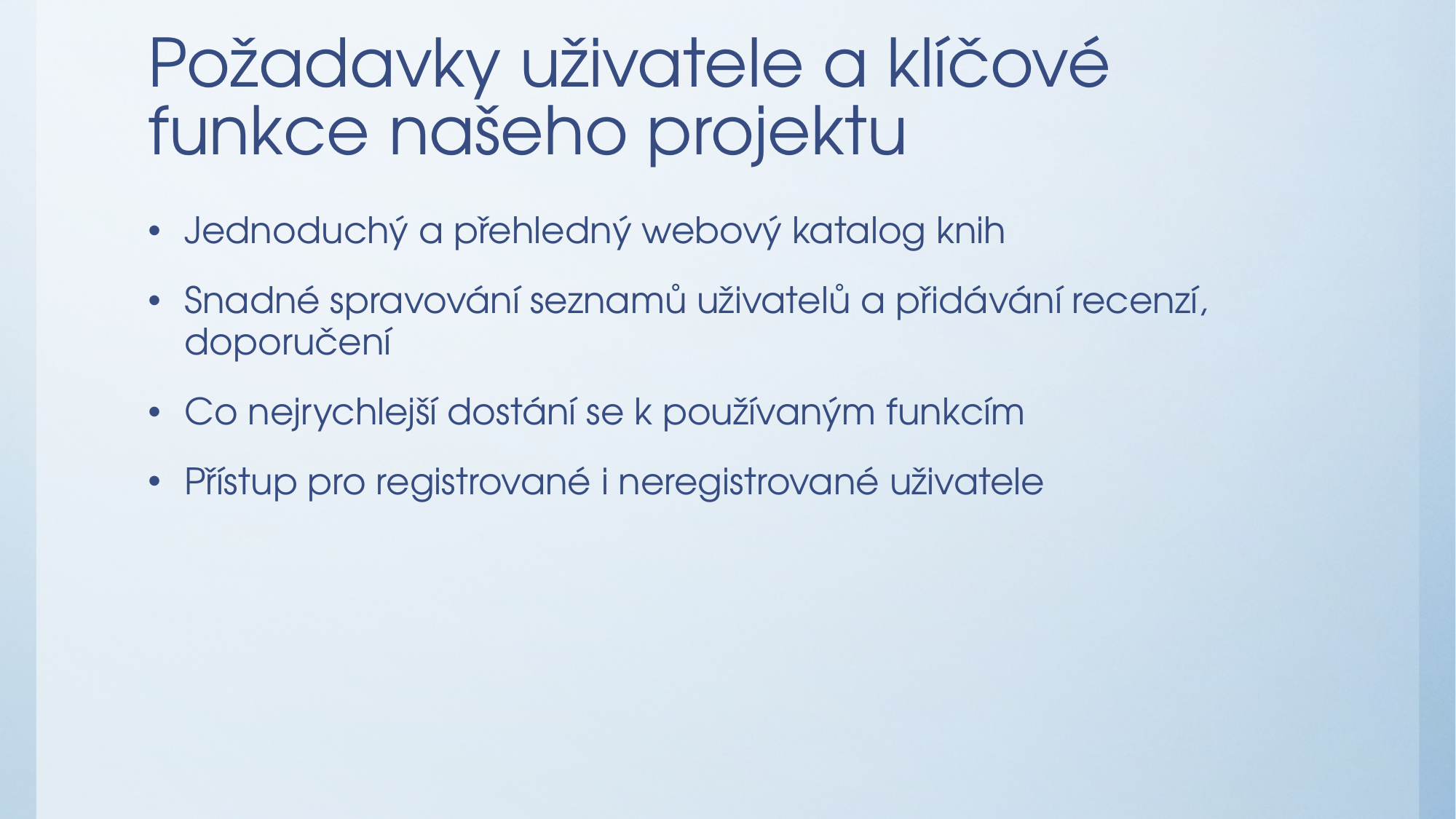

# Požadavky uživatele a klíčové funkce našeho projektu
Jednoduchý a přehledný webový katalog knih
Snadné spravování seznamů uživatelů a přidávání recenzí, doporučení
Co nejrychlejší dostání se k používaným funkcím
Přístup pro registrované i neregistrované uživatele